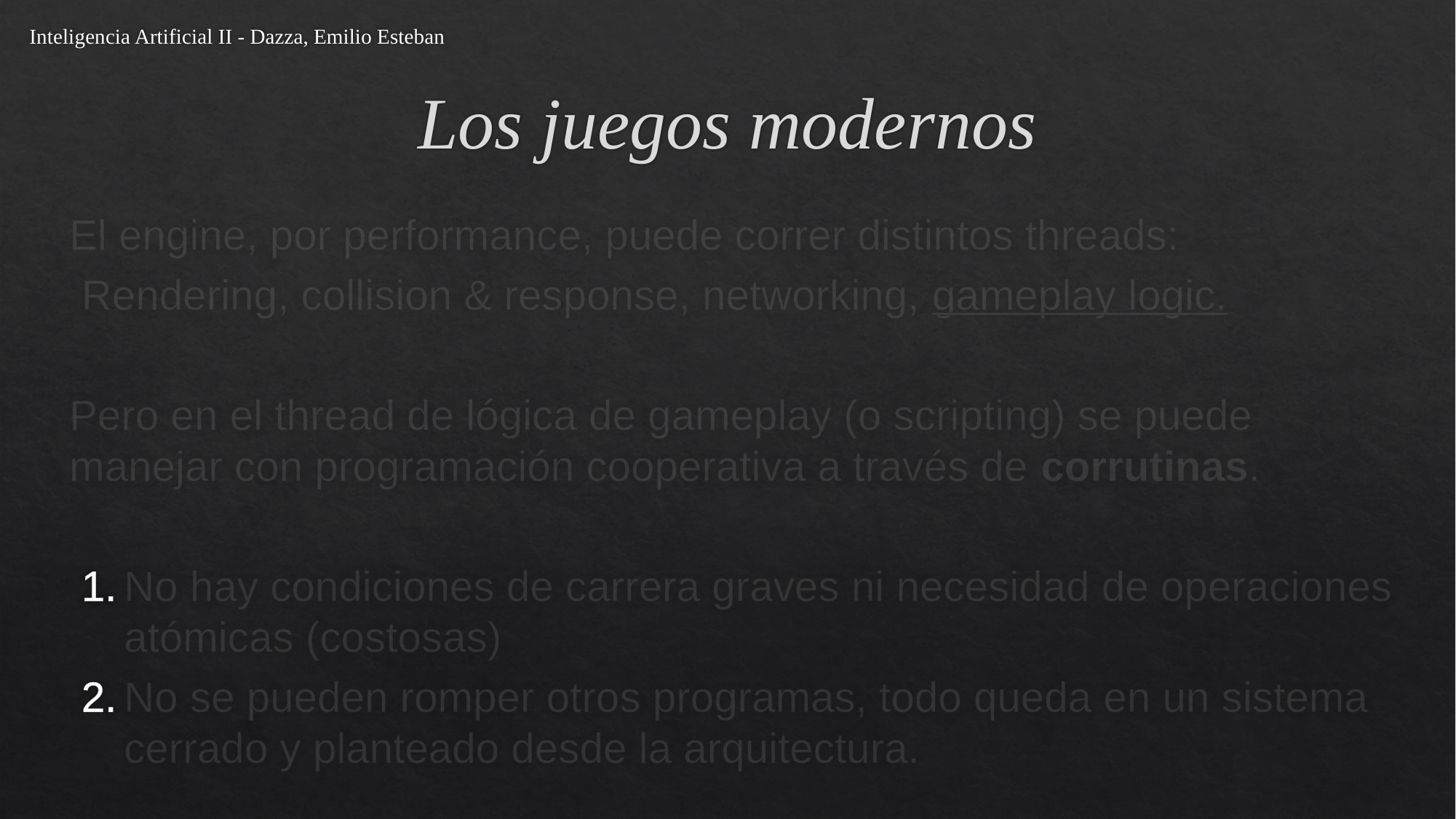

Inteligencia Artificial II - Dazza, Emilio Esteban
# Los juegos modernos
El engine, por performance, puede correr distintos threads:
Rendering, collision & response, networking, gameplay logic.

Pero en el thread de lógica de gameplay (o scripting) se puede manejar con programación cooperativa a través de corrutinas.

No hay condiciones de carrera graves ni necesidad de operaciones atómicas (costosas)
No se pueden romper otros programas, todo queda en un sistema cerrado y planteado desde la arquitectura.